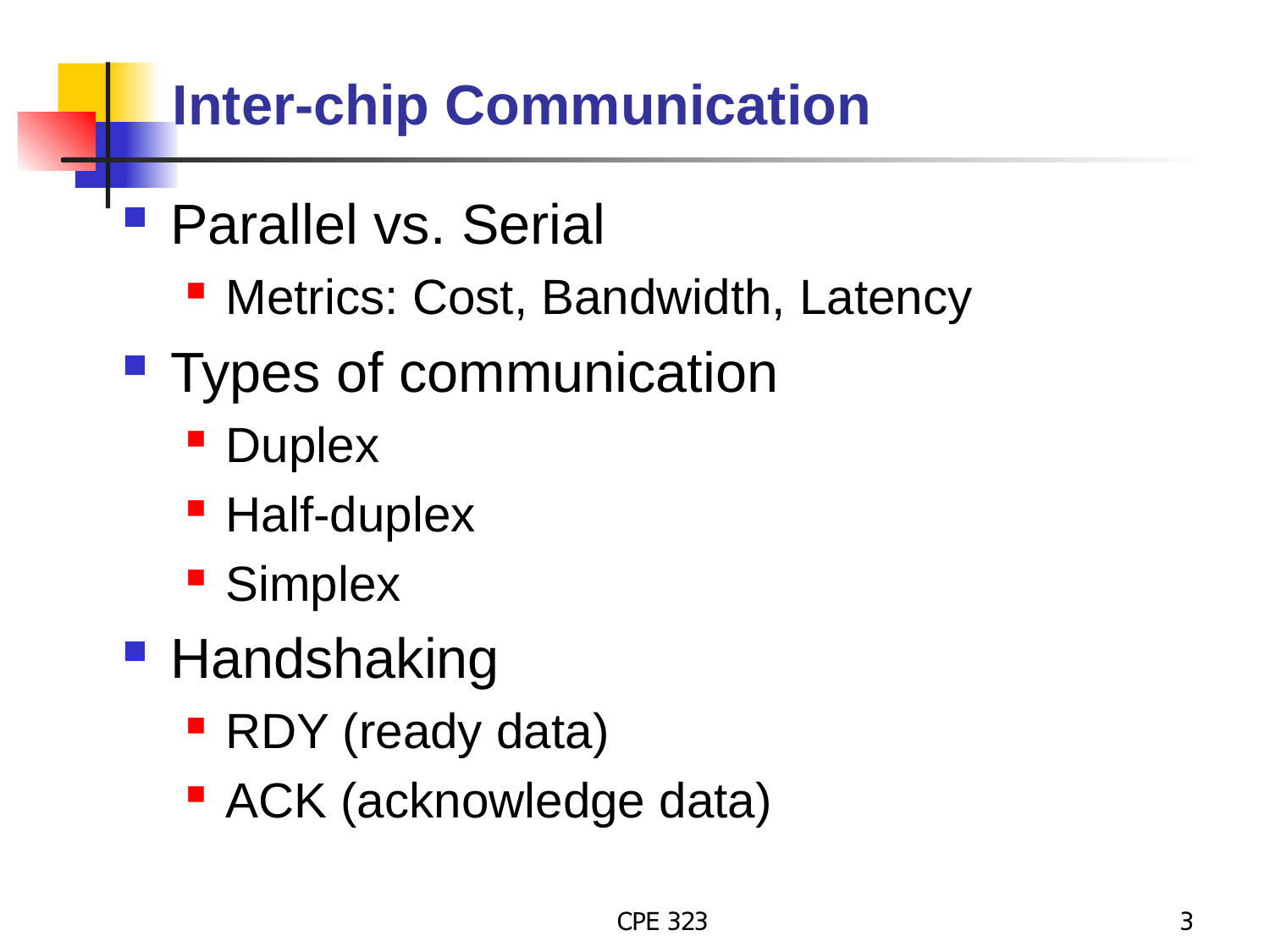

# Inter-chip Communication
Parallel vs. Serial
Metrics: Cost, Bandwidth, Latency
Types of communication
Duplex
Half-duplex
Simplex
Handshaking
RDY (ready data)
ACK (acknowledge data)
CPE 323
3